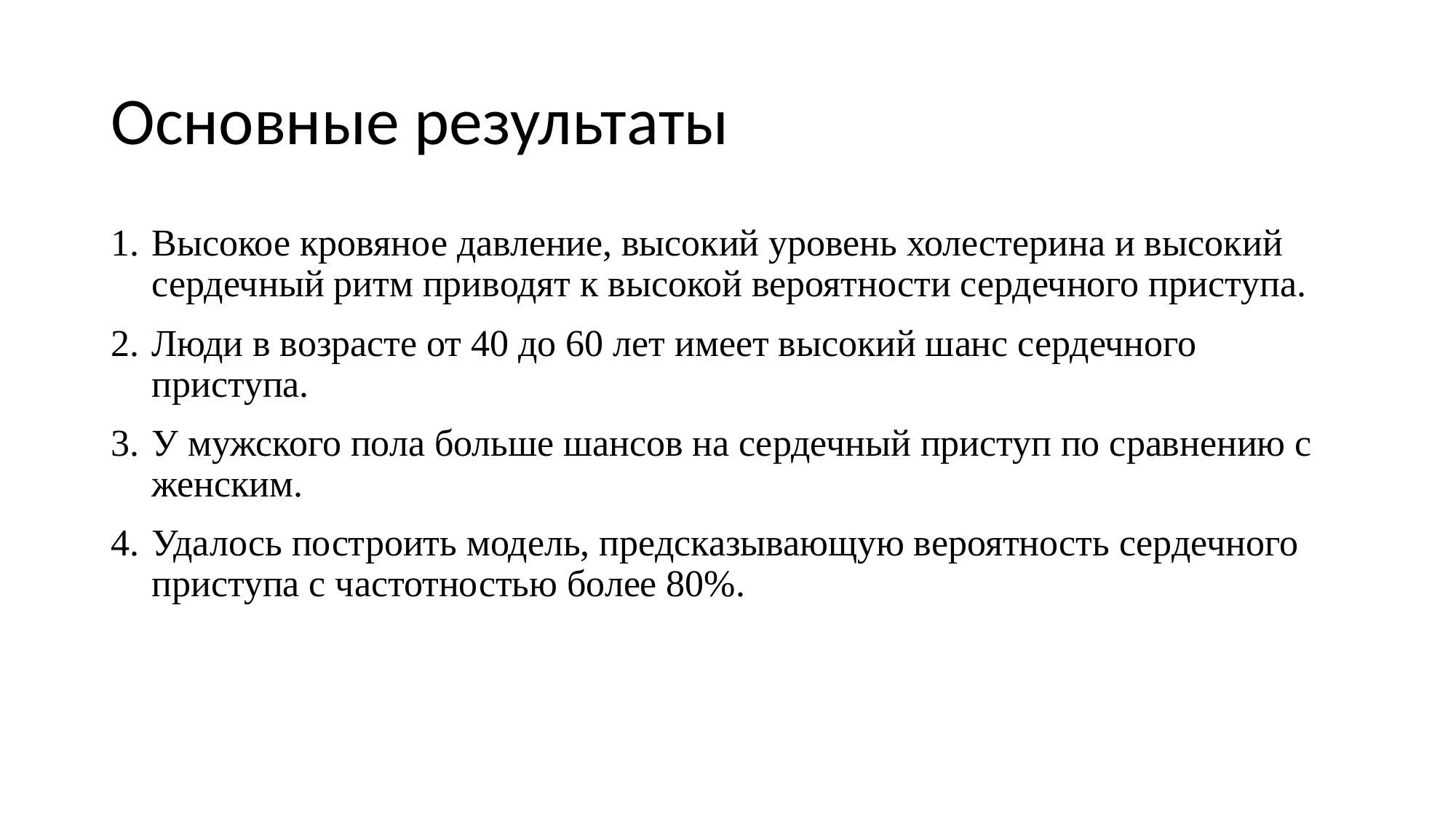

# Основные результаты
Высокое кровяное давление, высокий уровень холестерина и высокий сердечный ритм приводят к высокой вероятности сердечного приступа.
Люди в возрасте от 40 до 60 лет имеет высокий шанс сердечного приступа.
У мужского пола больше шансов на сердечный приступ по сравнению с женским.
Удалось построить модель, предсказывающую вероятность сердечного приступа с частотностью более 80%.